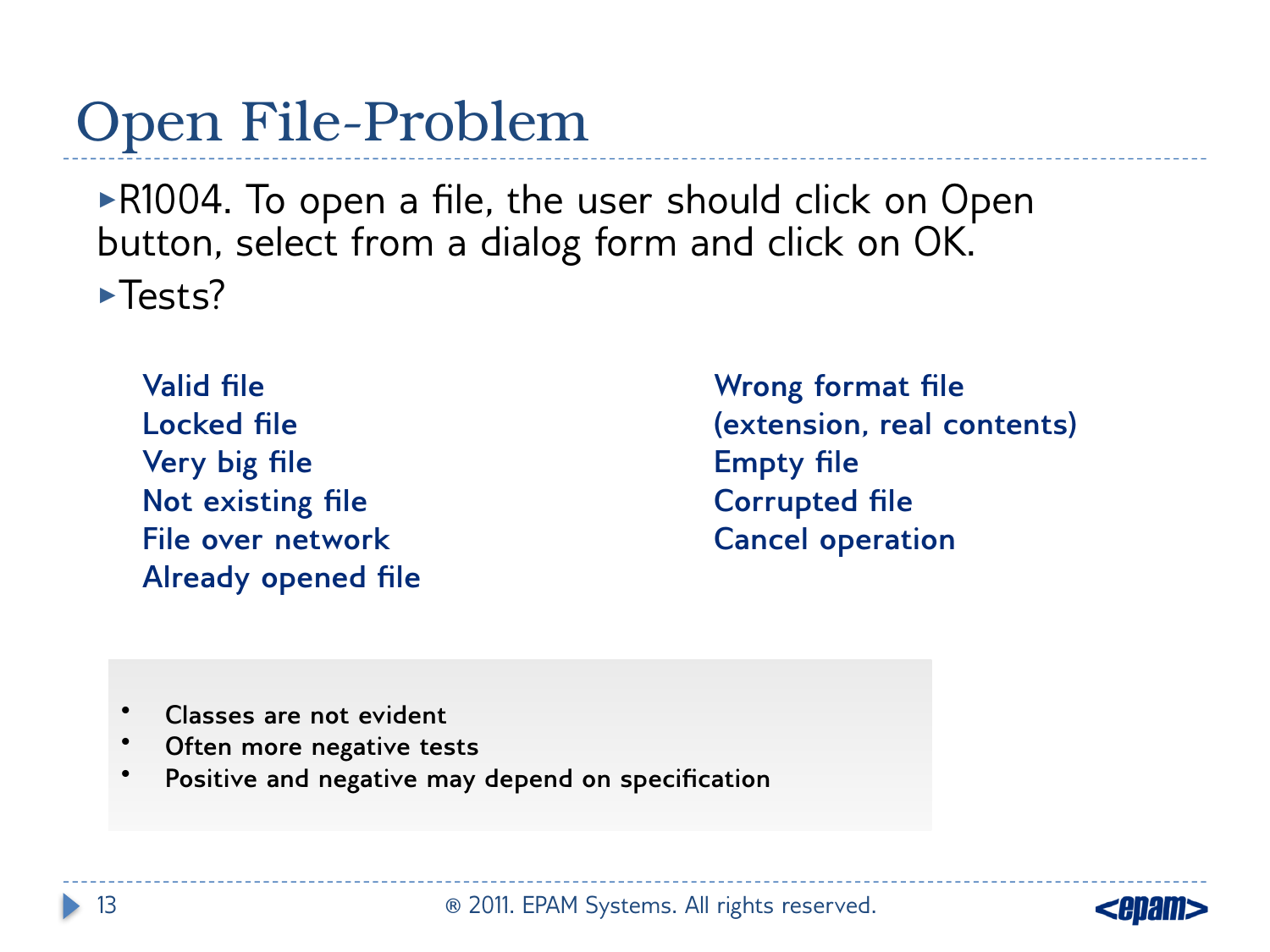

# Open File-Problem
R1004. To open a file, the user should click on Open button, select from a dialog form and click on OK.
Tests?
| Valid file Locked file Very big file Not existing file File over network Already opened file | Wrong format file (extension, real contents) Empty file Corrupted file Cancel operation |
| --- | --- |

    Classes are not evident
    Often more negative tests
    Positive and negative may depend on specification

13
® 2011. EPAM Systems. All rights reserved.